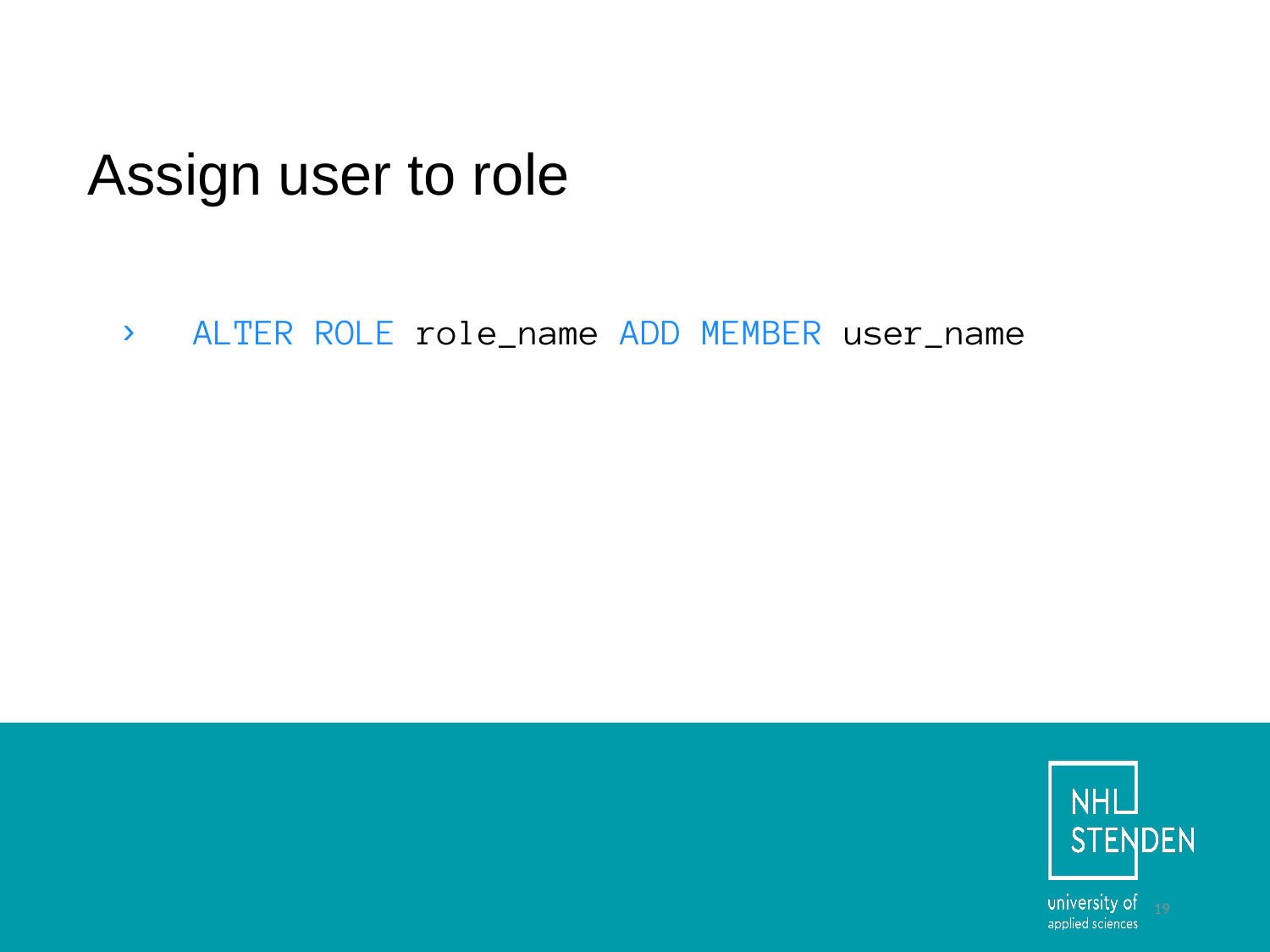

# Assign user to role
ALTER ROLE role_name ADD MEMBER user_name
19